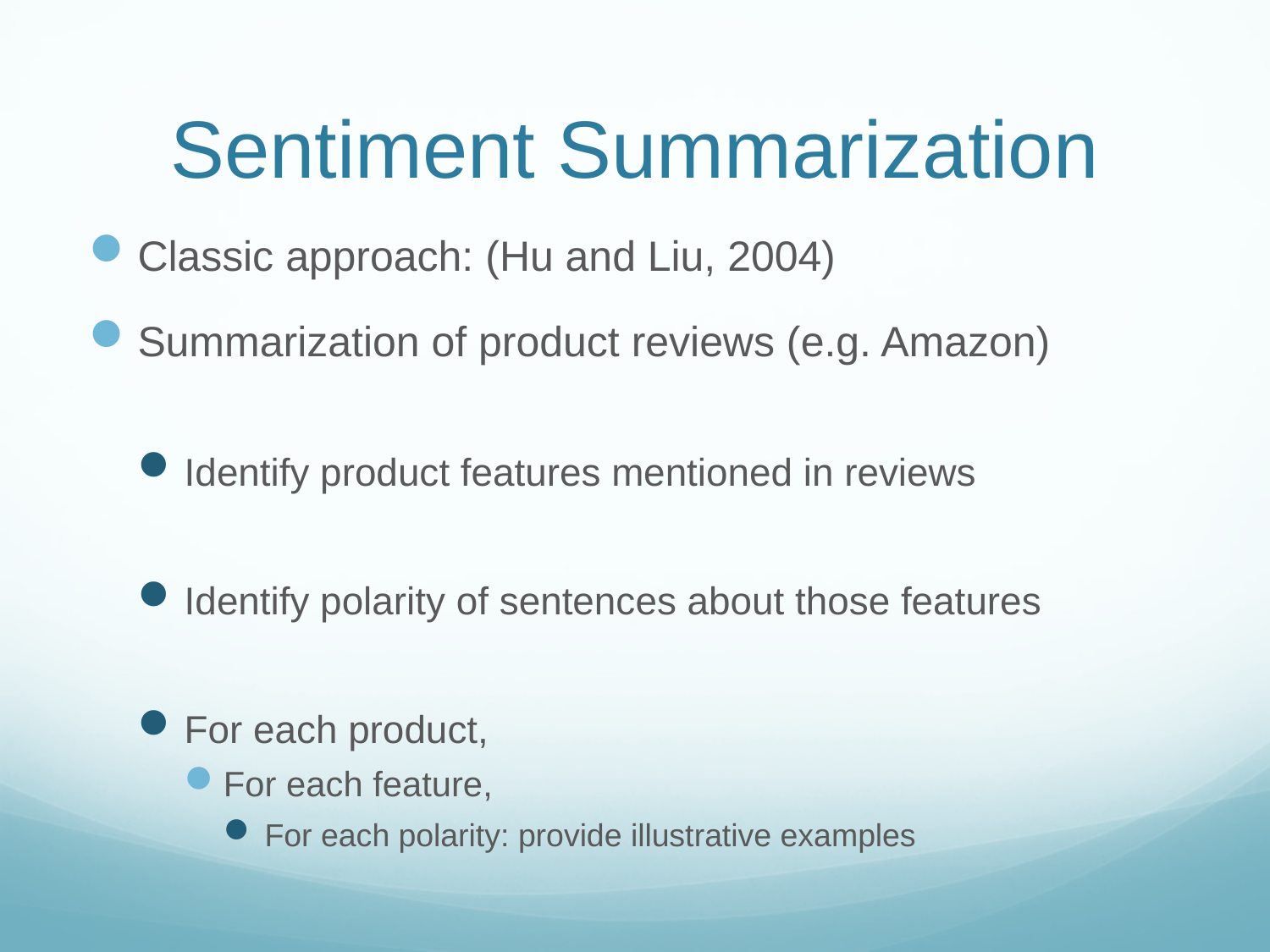

# Sentiment Summarization
Classic approach: (Hu and Liu, 2004)
Summarization of product reviews (e.g. Amazon)

Identify product features mentioned in reviews

Identify polarity of sentences about those features

For each product,
For each feature,
For each polarity: provide illustrative examples